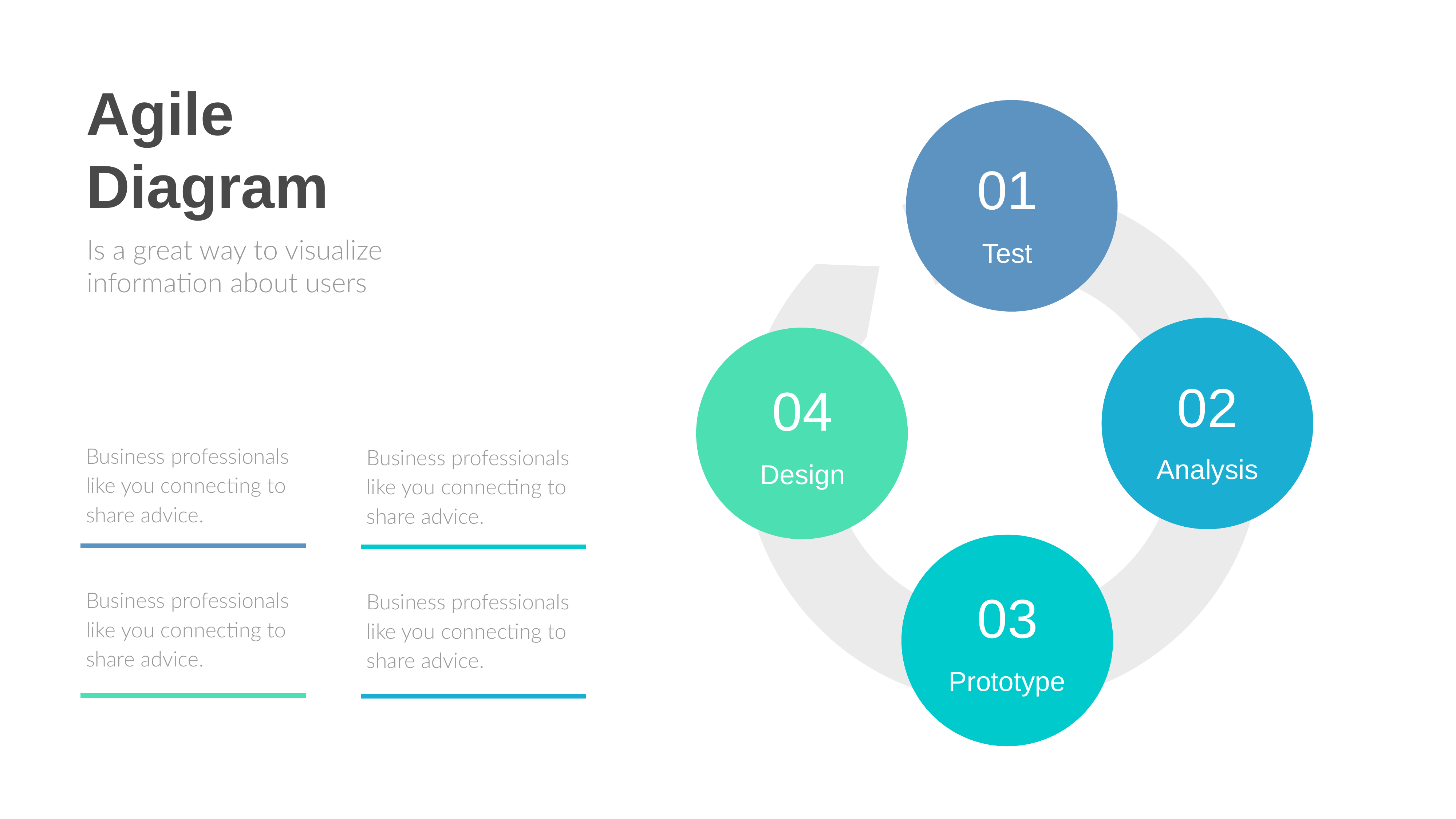

Agile Diagram

01

Is a great way to visualize information about users
Test

02
04
Business professionals like you connecting to share advice.
Business professionals like you connecting to share advice.
Analysis
Design

03
Business professionals like you connecting to share advice.
Business professionals like you connecting to share advice.
Prototype